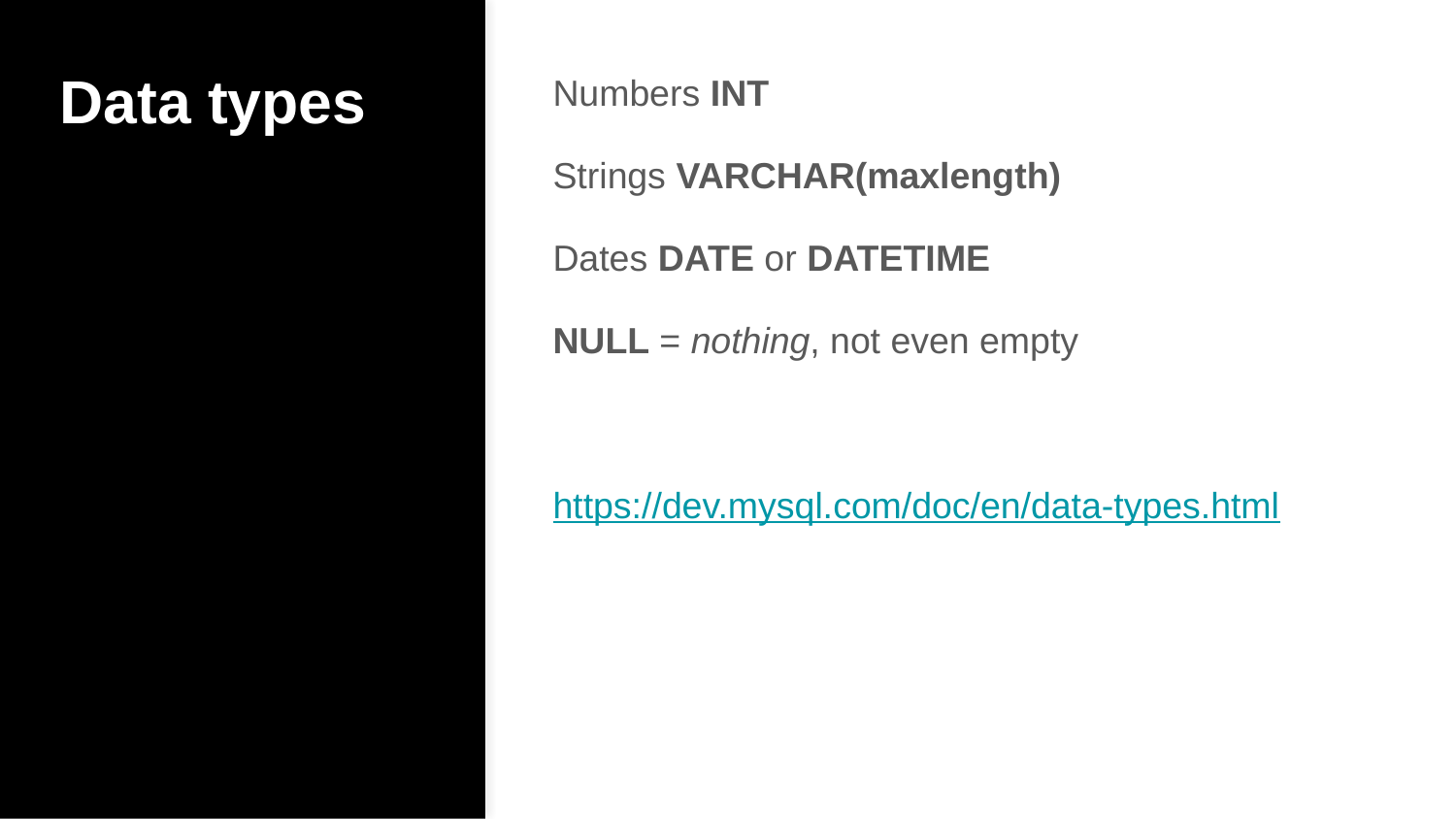

# Data types
Numbers INT
Strings VARCHAR(maxlength)
Dates DATE or DATETIME
NULL = nothing, not even empty

https://dev.mysql.com/doc/en/data-types.html